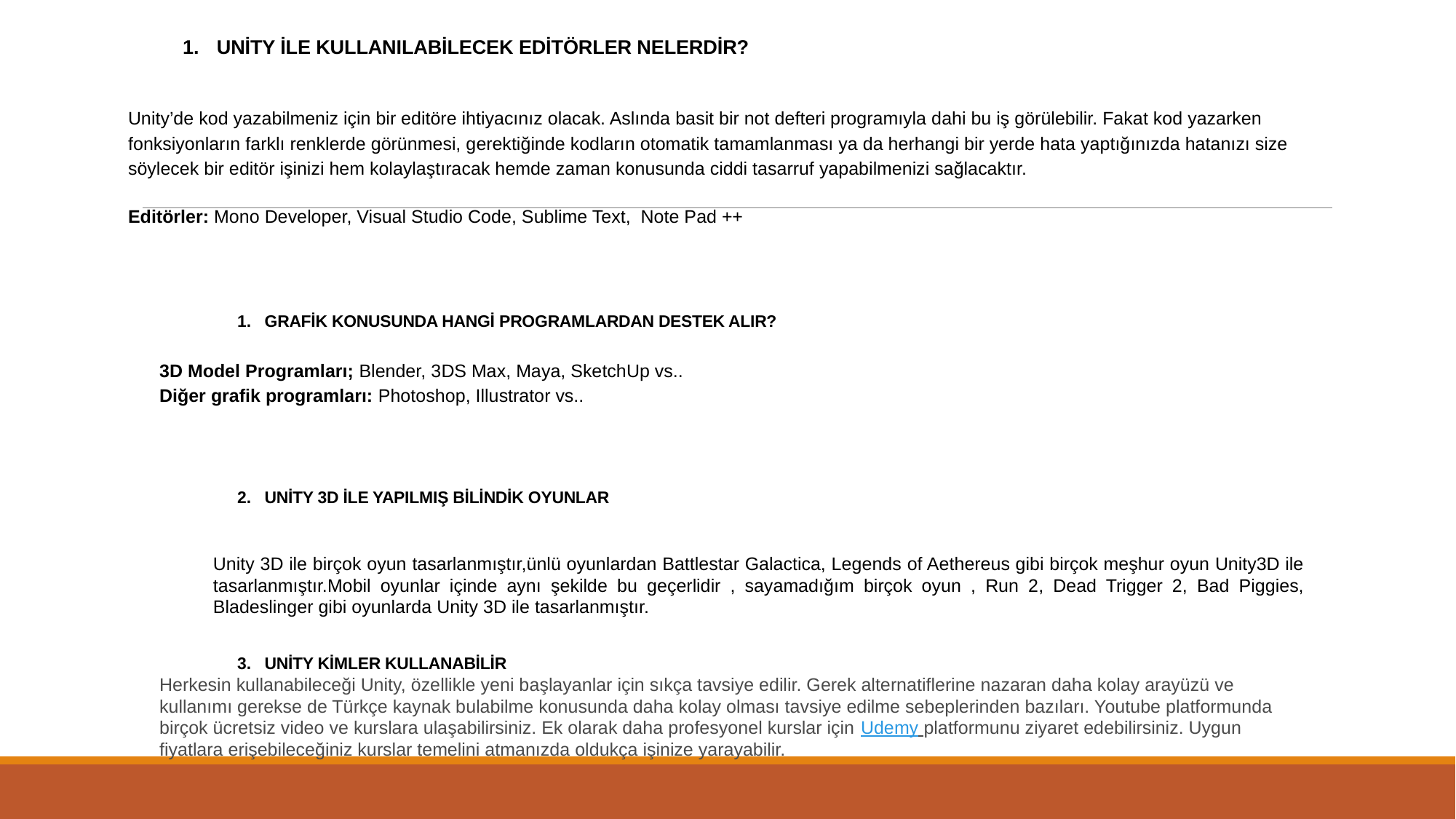

UNİTY İLE KULLANILABİLECEK EDİTÖRLER NELERDİR?

Unity’de kod yazabilmeniz için bir editöre ihtiyacınız olacak. Aslında basit bir not defteri programıyla dahi bu iş görülebilir. Fakat kod yazarken fonksiyonların farklı renklerde görünmesi, gerektiğinde kodların otomatik tamamlanması ya da herhangi bir yerde hata yaptığınızda hatanızı size söylecek bir editör işinizi hem kolaylaştıracak hemde zaman konusunda ciddi tasarruf yapabilmenizi sağlacaktır.
Editörler: Mono Developer, Visual Studio Code, Sublime Text,  Note Pad ++

GRAFİK KONUSUNDA HANGİ PROGRAMLARDAN DESTEK ALIR?

3D Model Programları; Blender, 3DS Max, Maya, SketchUp vs..
Diğer grafik programları: Photoshop, Illustrator vs..

UNİTY 3D İLE YAPILMIŞ BİLİNDİK OYUNLAR

Unity 3D ile birçok oyun tasarlanmıştır,ünlü oyunlardan Battlestar Galactica, Legends of Aethereus gibi birçok meşhur oyun Unity3D ile tasarlanmıştır.Mobil oyunlar içinde aynı şekilde bu geçerlidir , sayamadığım birçok oyun , Run 2, Dead Trigger 2, Bad Piggies, Bladeslinger gibi oyunlarda Unity 3D ile tasarlanmıştır.

UNİTY KİMLER KULLANABİLİR
Herkesin kullanabileceği Unity, özellikle yeni başlayanlar için sıkça tavsiye edilir. Gerek alternatiflerine nazaran daha kolay arayüzü ve kullanımı gerekse de Türkçe kaynak bulabilme konusunda daha kolay olması tavsiye edilme sebeplerinden bazıları. Youtube platformunda birçok ücretsiz video ve kurslara ulaşabilirsiniz. Ek olarak daha profesyonel kurslar için Udemy platformunu ziyaret edebilirsiniz. Uygun fiyatlara erişebileceğiniz kurslar temelini atmanızda oldukça işinize yarayabilir.